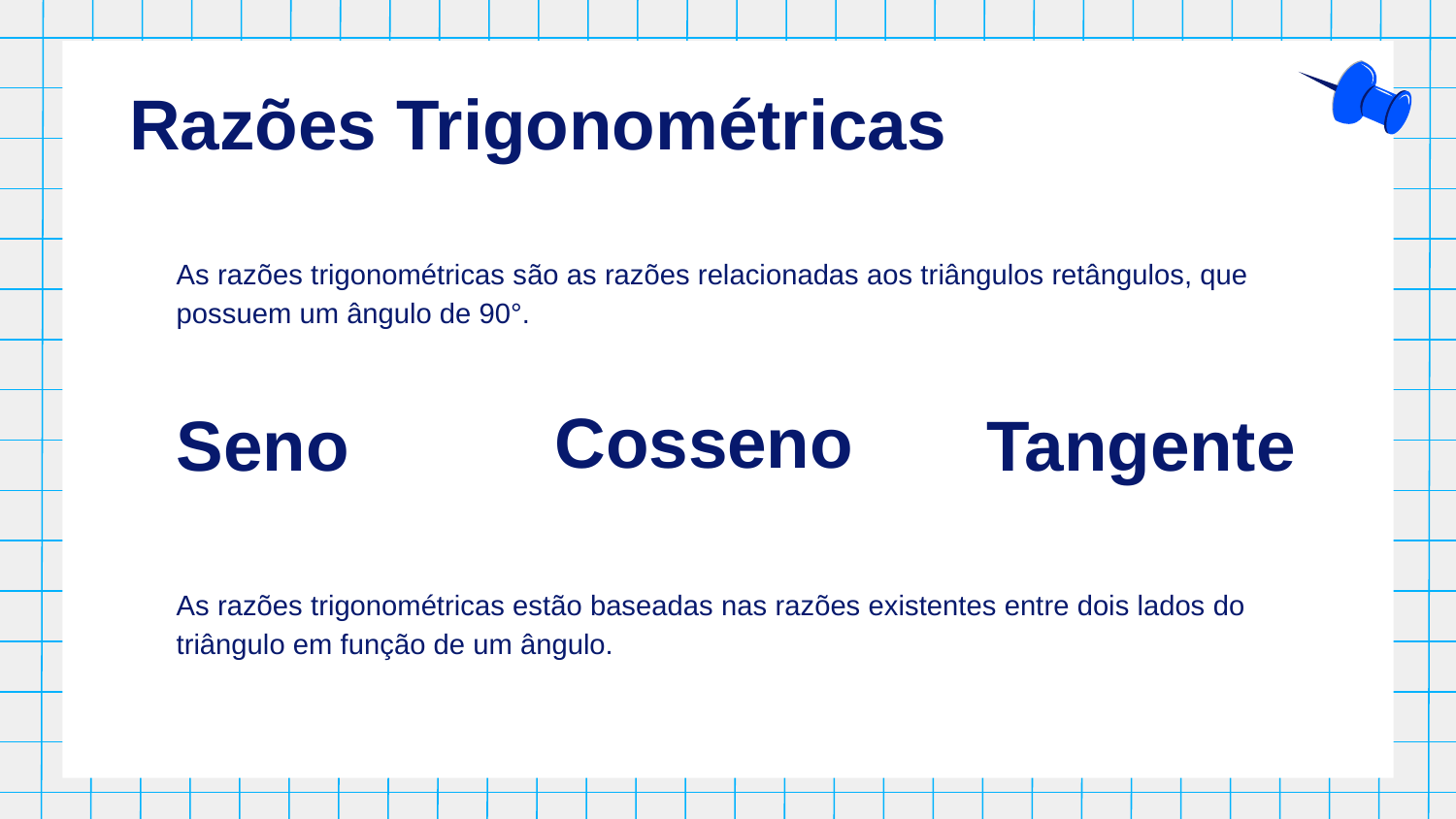

# Razões Trigonométricas

As razões trigonométricas são as razões relacionadas aos triângulos retângulos, que possuem um ângulo de 90°.
Cosseno
Seno
Tangente
As razões trigonométricas estão baseadas nas razões existentes entre dois lados do triângulo em função de um ângulo.